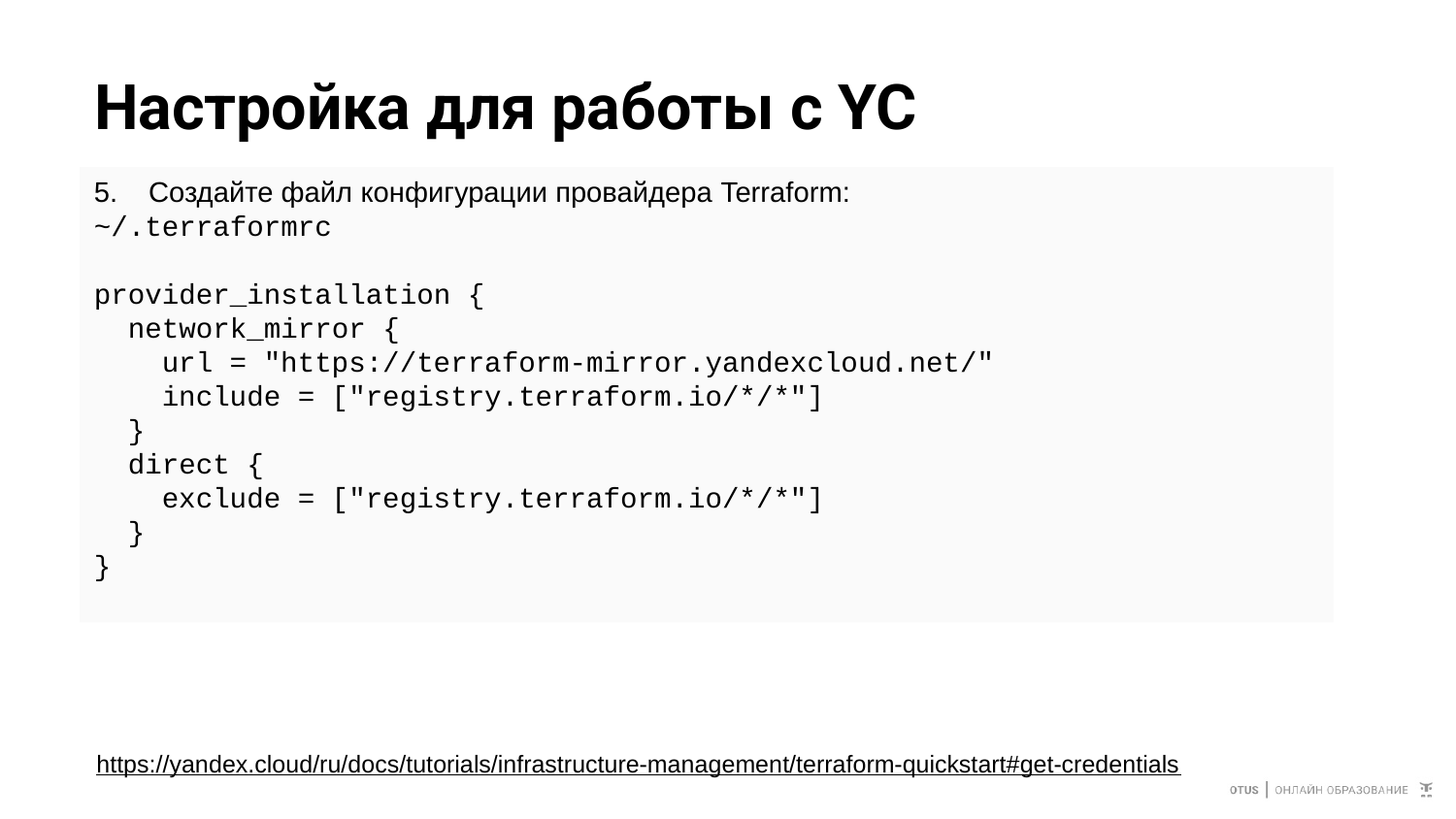

# Настройка для работы с YC
Создайте файл конфигурации провайдера Terraform:
~/.terraformrc

provider_installation {
  network_mirror {
    url = "https://terraform-mirror.yandexcloud.net/"
    include = ["registry.terraform.io/*/*"]
  }
  direct {
    exclude = ["registry.terraform.io/*/*"]
  }
}

https://yandex.cloud/ru/docs/tutorials/infrastructure-management/terraform-quickstart#get-credentials